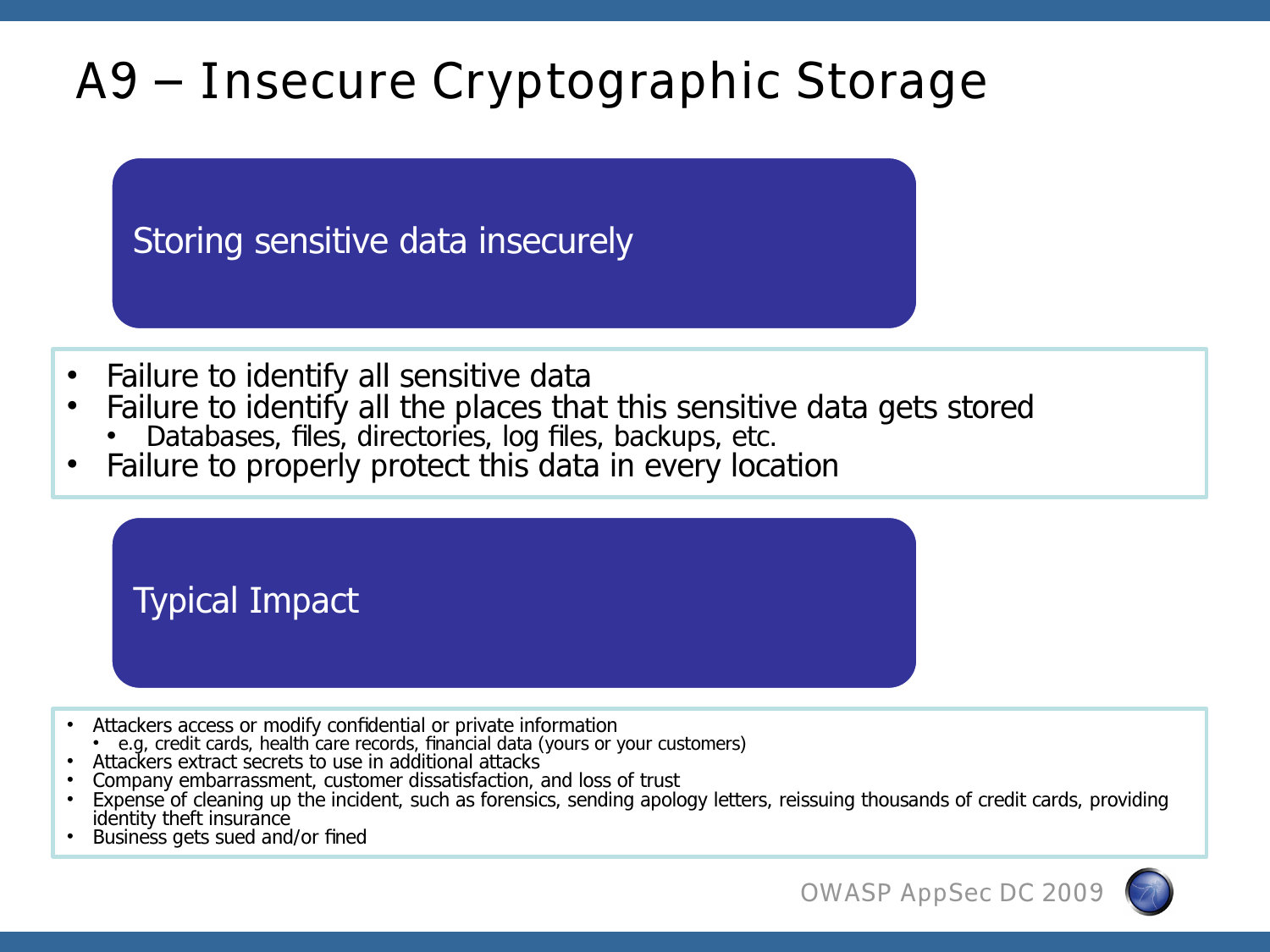

# A9 – Insecure Cryptographic Storage
Storing sensitive data insecurely
Failure to identify all sensitive data
Failure to identify all the places that this sensitive data gets stored
Databases, files, directories, log files, backups, etc.
Failure to properly protect this data in every location
Typical Impact
Attackers access or modify confidential or private information
Attackers extract secrets to use in additional attacks
Company embarrassment, customer dissatisfaction, and loss of trust
Expense of cleaning up the incident, such as forensics, sending apology letters, reissuing thousands of credit cards, providing identity theft insurance
Business gets sued and/or fined
e.g, credit cards, health care records, financial data (yours or your customers)